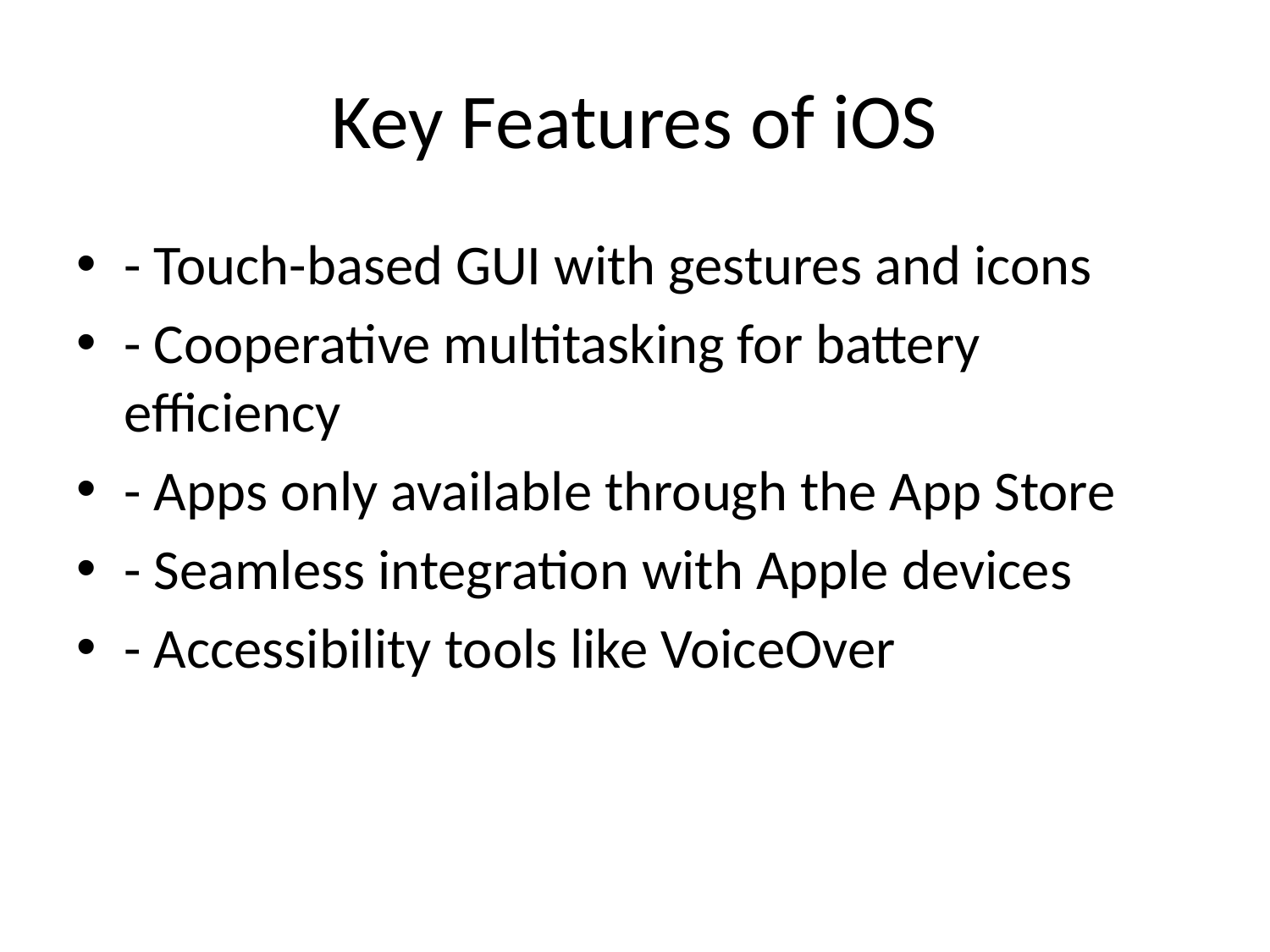

# Key Features of iOS
- Touch-based GUI with gestures and icons
- Cooperative multitasking for battery efficiency
- Apps only available through the App Store
- Seamless integration with Apple devices
- Accessibility tools like VoiceOver